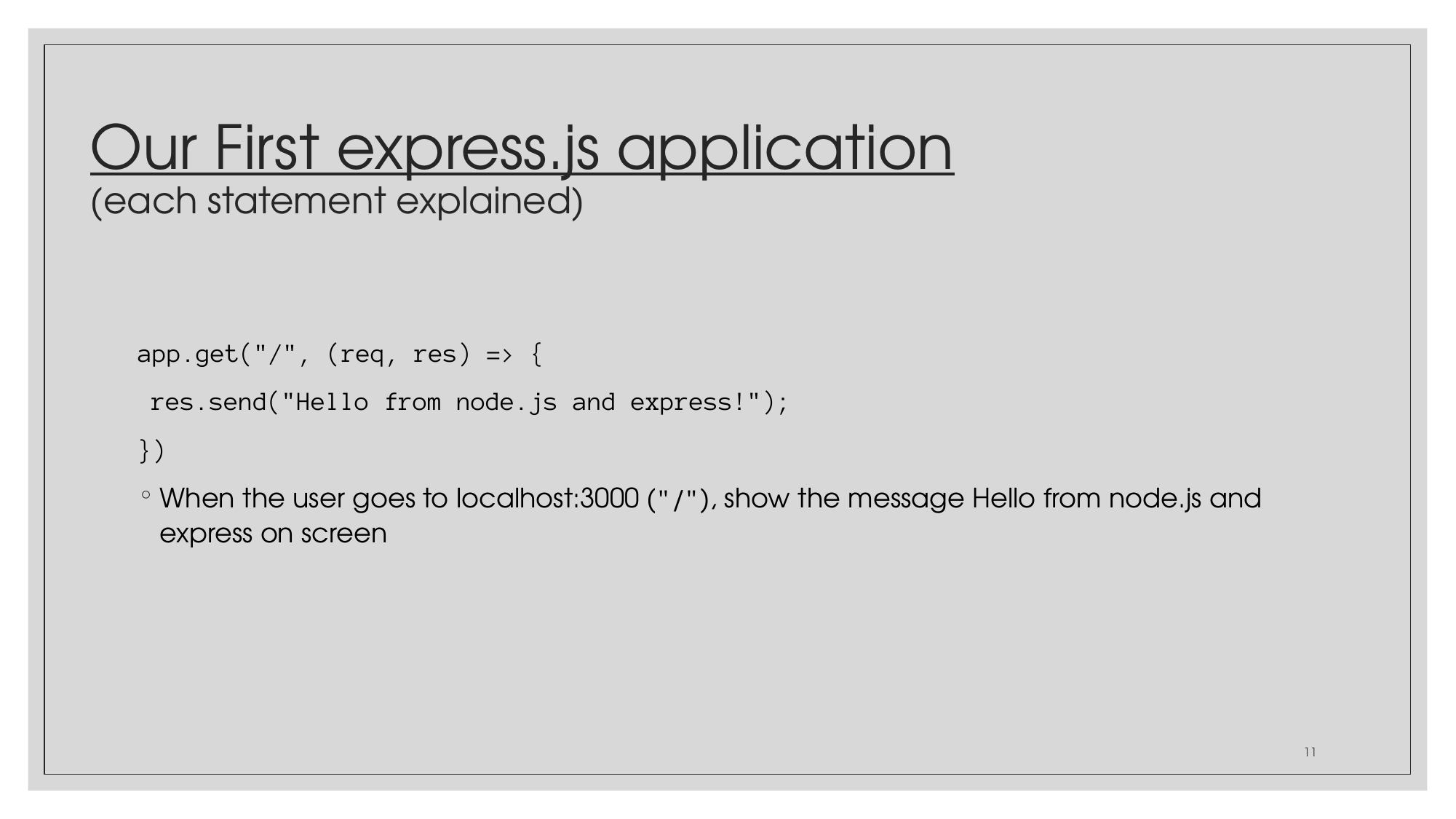

# Our First express.js application (each statement explained)
app.get("/", (req, res) => {
res.send("Hello from node.js and express!");
})
When the user goes to localhost:3000 ("/"), show the message Hello from node.js and express on screen
11